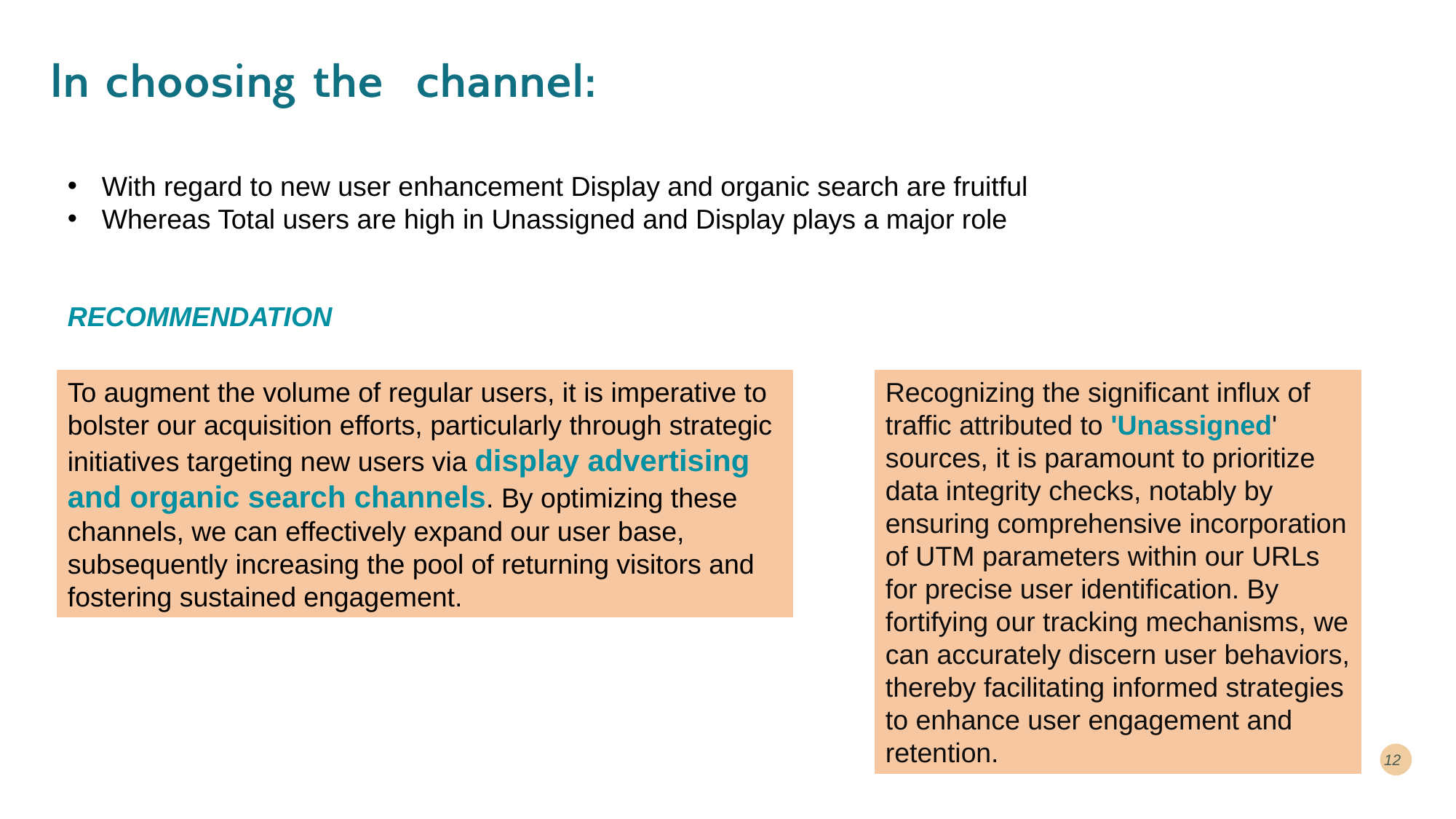

# In choosing the  channel:
With regard to new user enhancement Display and organic search are fruitful
Whereas Total users are high in Unassigned and Display plays a major role
RECOMMENDATION
To augment the volume of regular users, it is imperative to bolster our acquisition efforts, particularly through strategic initiatives targeting new users via display advertising and organic search channels. By optimizing these channels, we can effectively expand our user base, subsequently increasing the pool of returning visitors and fostering sustained engagement.
Recognizing the significant influx of traffic attributed to 'Unassigned' sources, it is paramount to prioritize data integrity checks, notably by ensuring comprehensive incorporation of UTM parameters within our URLs for precise user identification. By fortifying our tracking mechanisms, we can accurately discern user behaviors, thereby facilitating informed strategies to enhance user engagement and retention.
12